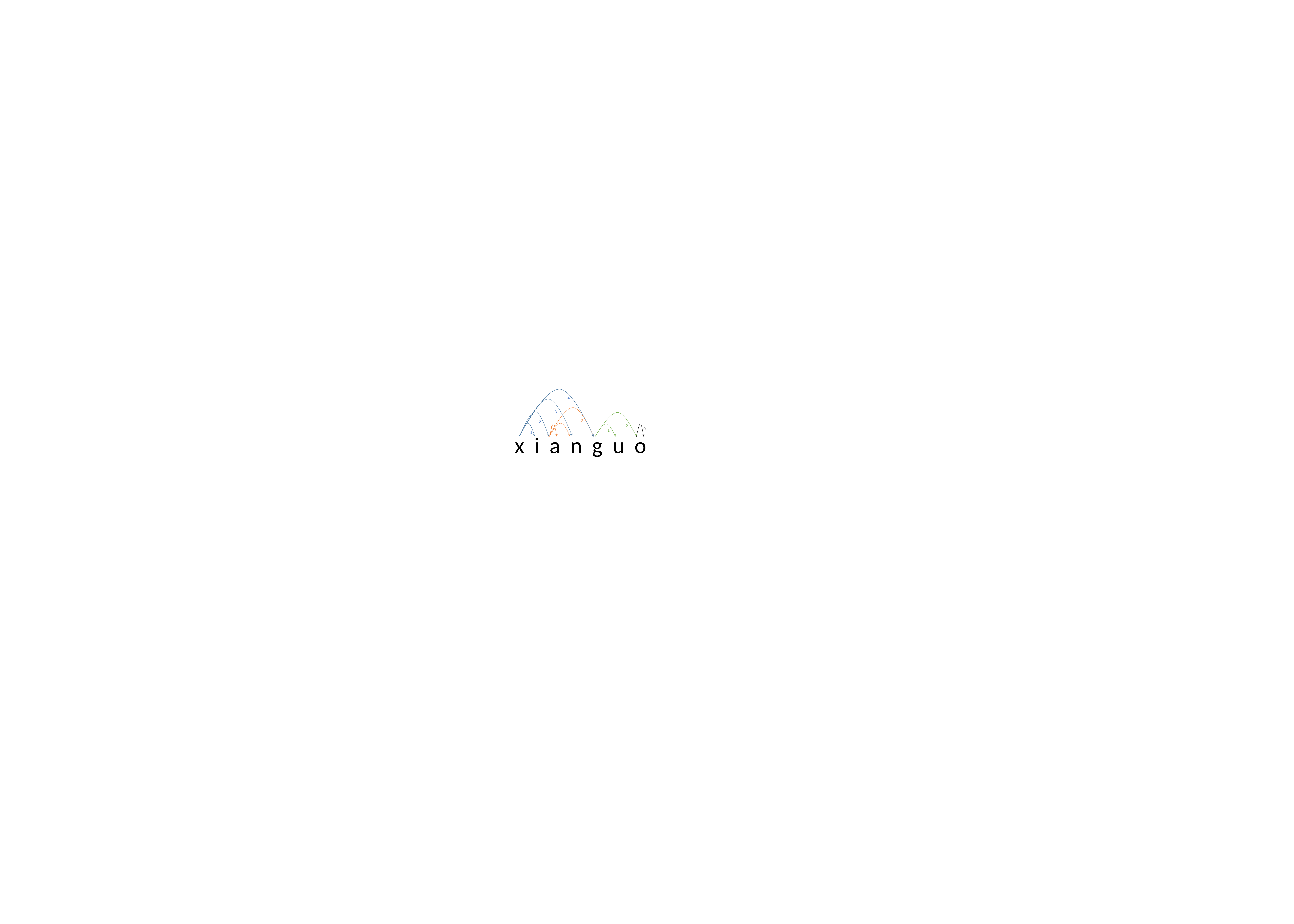

4

3

2
2
2

0

1
0
1
1
x  i  a  n  g  u  o